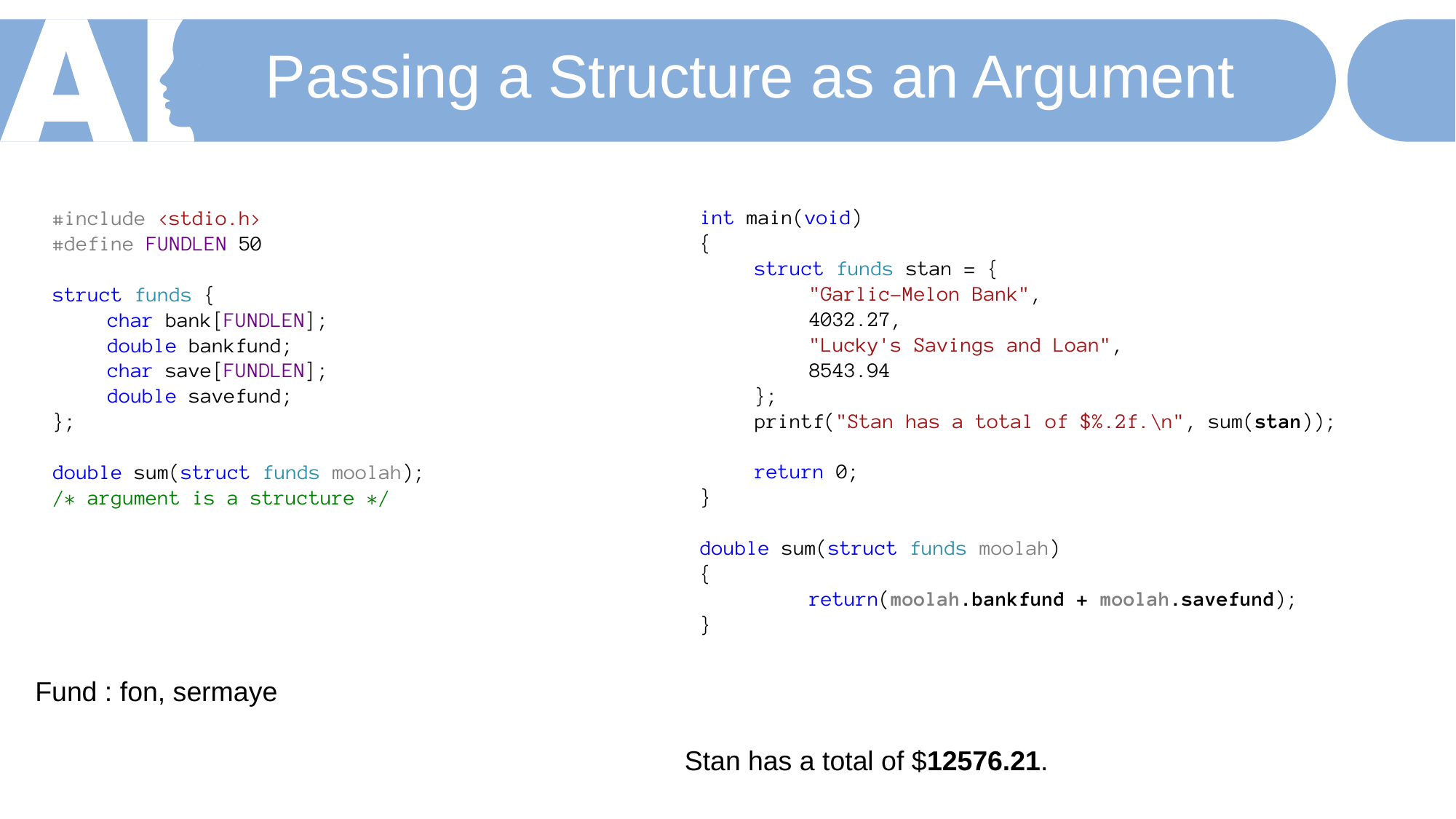

Passing a Structure as an Argument
int main(void)
{
struct funds stan = {
"Garlic-Melon Bank",
4032.27,
"Lucky's Savings and Loan",
8543.94
};
printf("Stan has a total of $%.2f.\n", sum(stan));

return 0;
}

double sum(struct funds moolah)
{
	return(moolah.bankfund + moolah.savefund);
}
#include <stdio.h>
#define FUNDLEN 50

struct funds {
char bank[FUNDLEN];
double bankfund;
char save[FUNDLEN];
double savefund;
};

double sum(struct funds moolah);
/* argument is a structure */
Fund : fon, sermaye
Stan has a total of $12576.21.